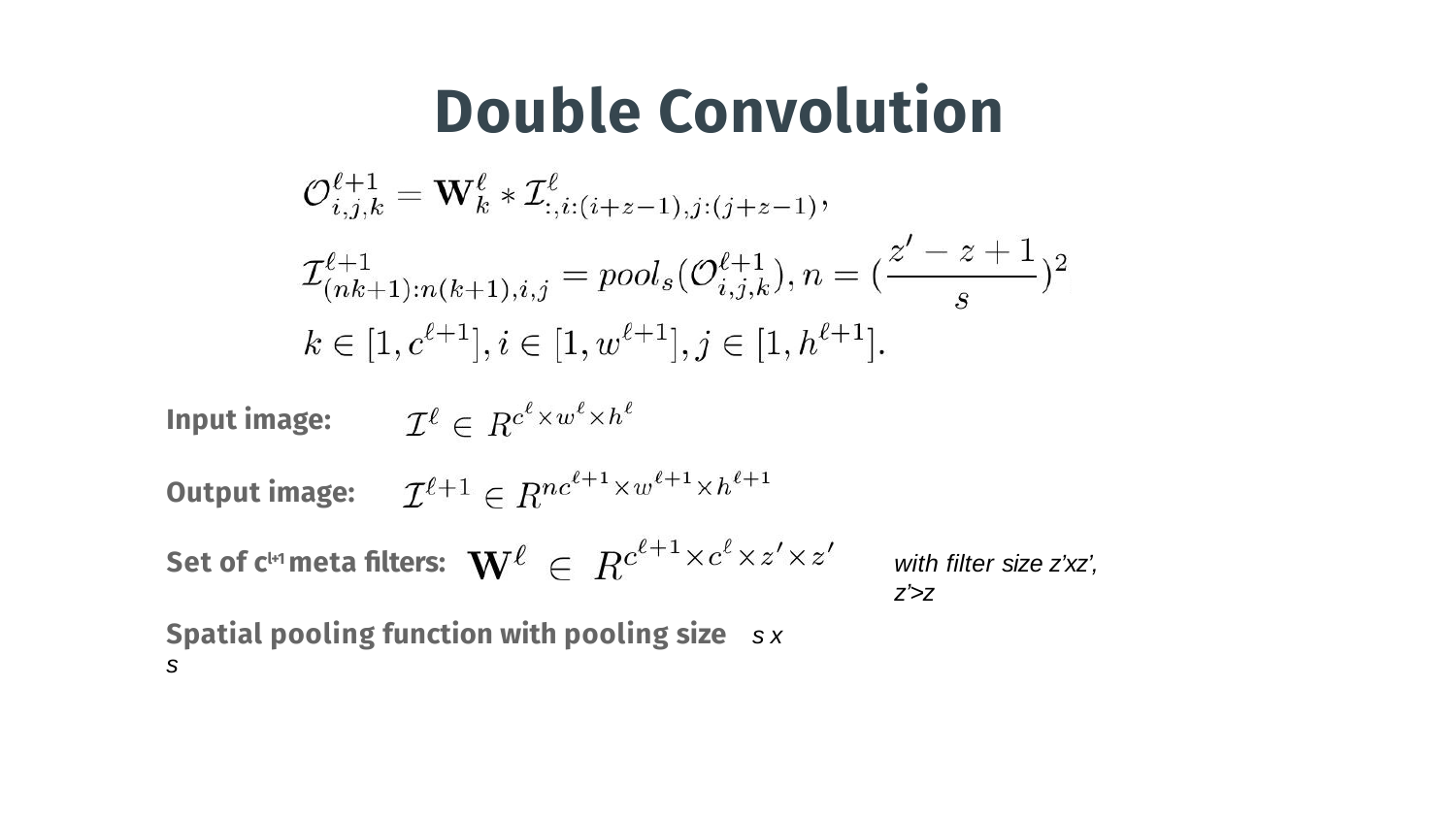

# Double Convolution

Input image:

Output image:

Set of cl+1 meta filters:
with filter size z’xz’, z’>z
Spatial pooling function with pooling size	s x s